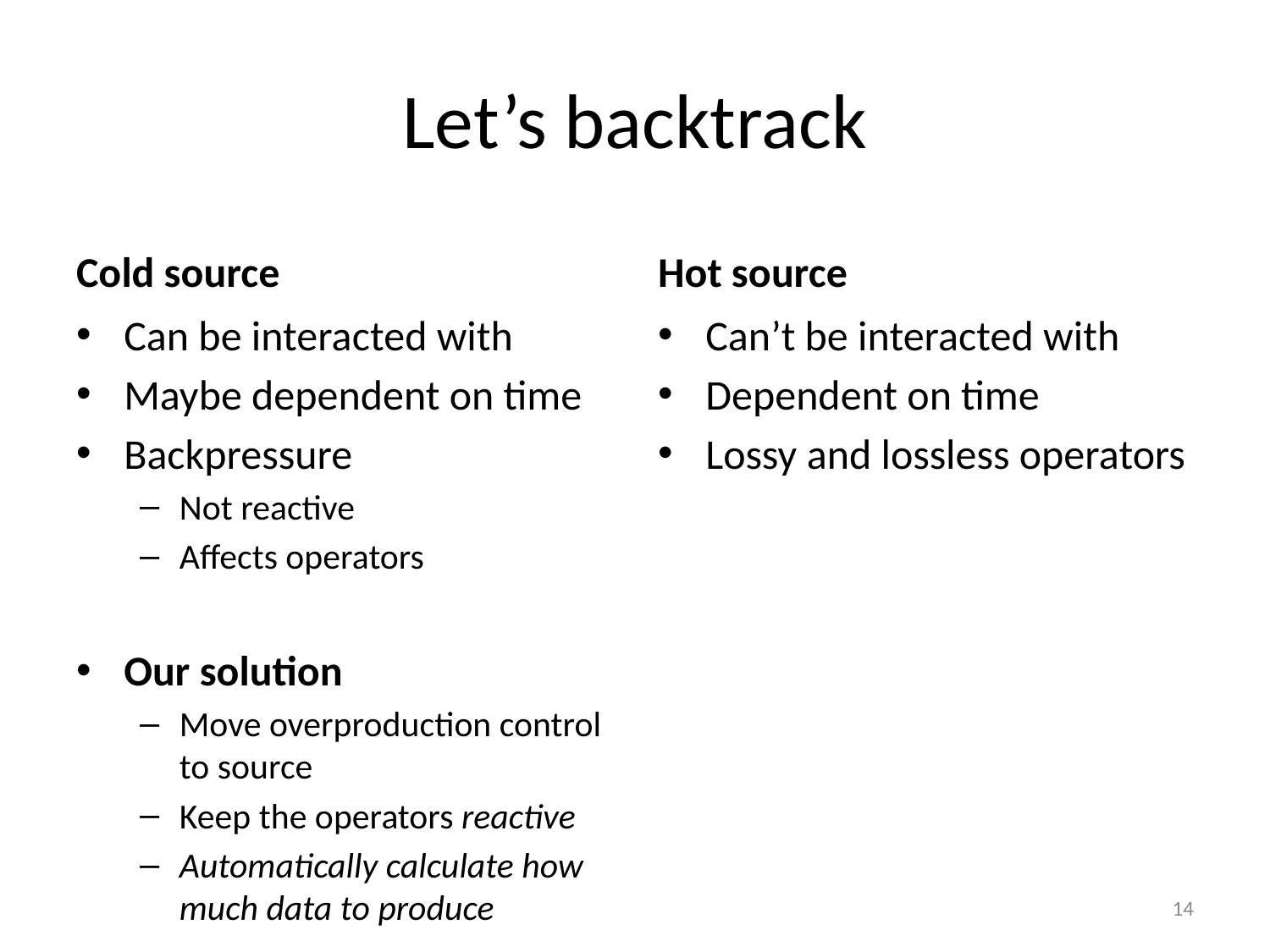

# Let’s backtrack
Cold source
Hot source
Can be interacted with
Maybe dependent on time
Backpressure
Not reactive
Affects operators

Our solution
Move overproduction control to source
Keep the operators reactive
Automatically calculate how much data to produce
Can’t be interacted with
Dependent on time
Lossy and lossless operators
14